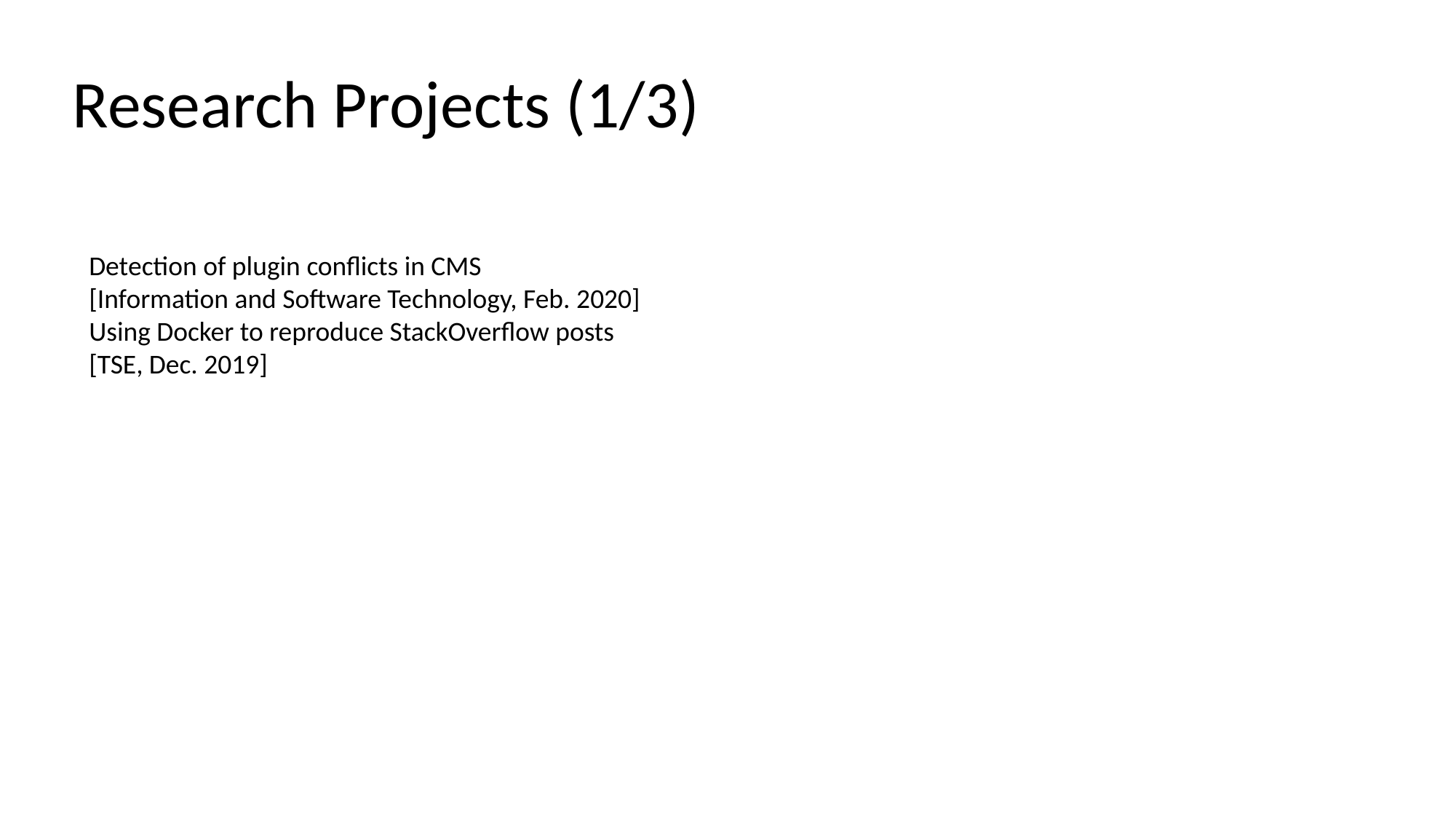

# Research Projects (1/3)
Detection of plugin conflicts in CMS
[Information and Software Technology, Feb. 2020]
Using Docker to reproduce StackOverflow posts
[TSE, Dec. 2019]